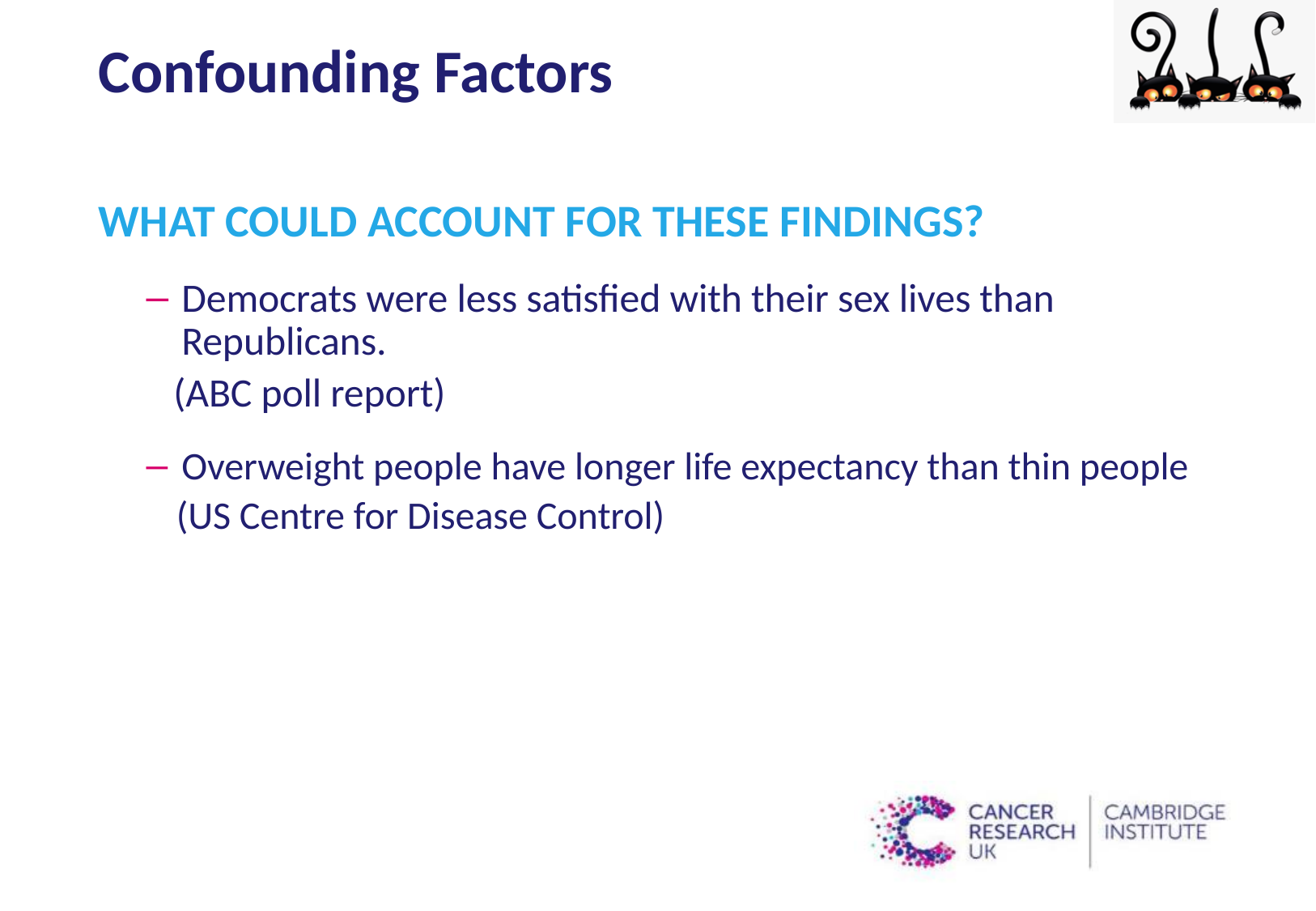

# Confounding Factors
What could account for these findings?

Democrats were less satisfied with their sex lives than Republicans.
   (ABC poll report)

Overweight people have longer life expectancy than thin people
  (US Centre for Disease Control)